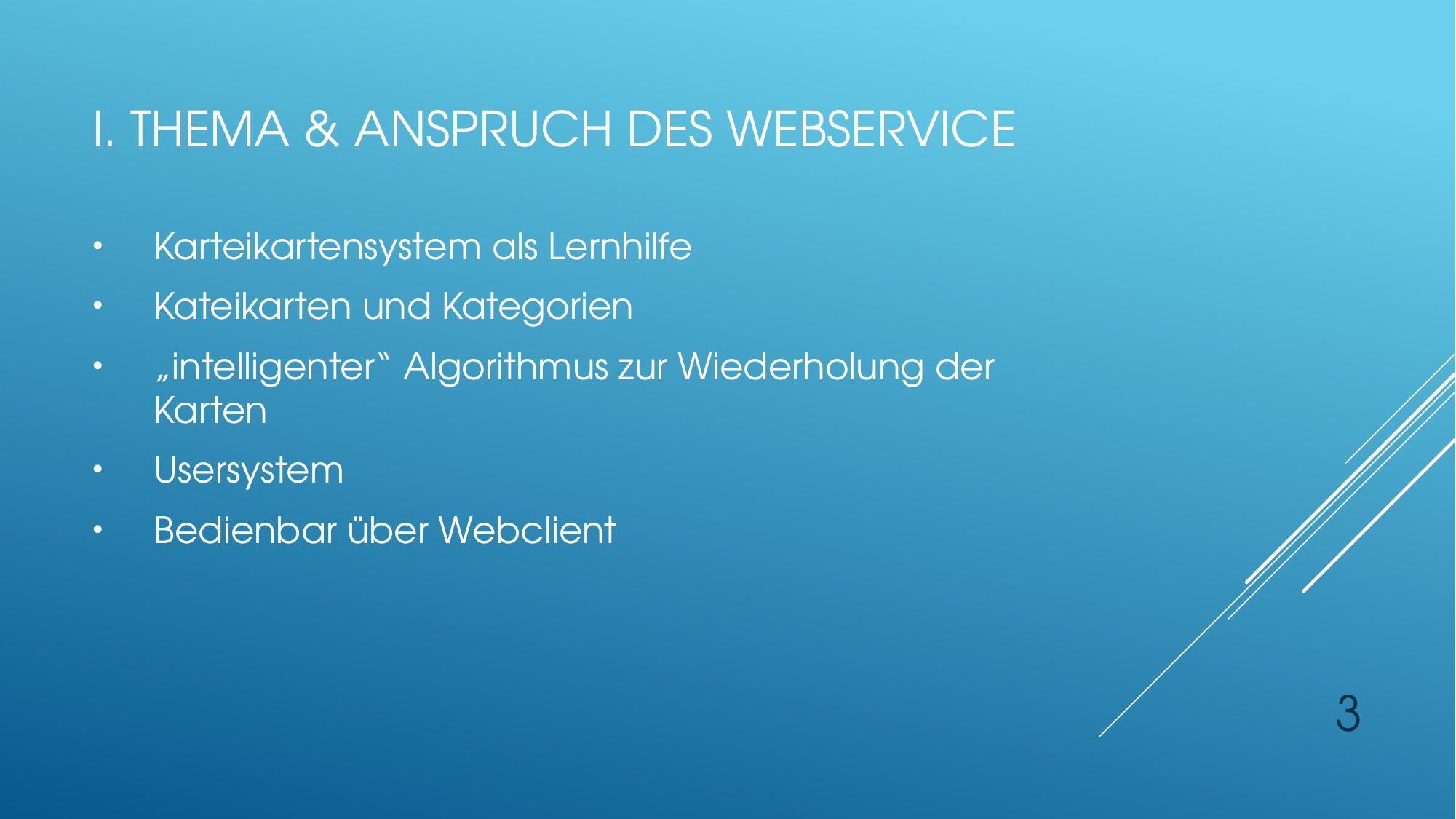

# I. Thema & Anspruch des Webservice
Karteikartensystem als Lernhilfe
Kateikarten und Kategorien
„intelligenter“ Algorithmus zur Wiederholung der Karten
Usersystem
Bedienbar über Webclient
3